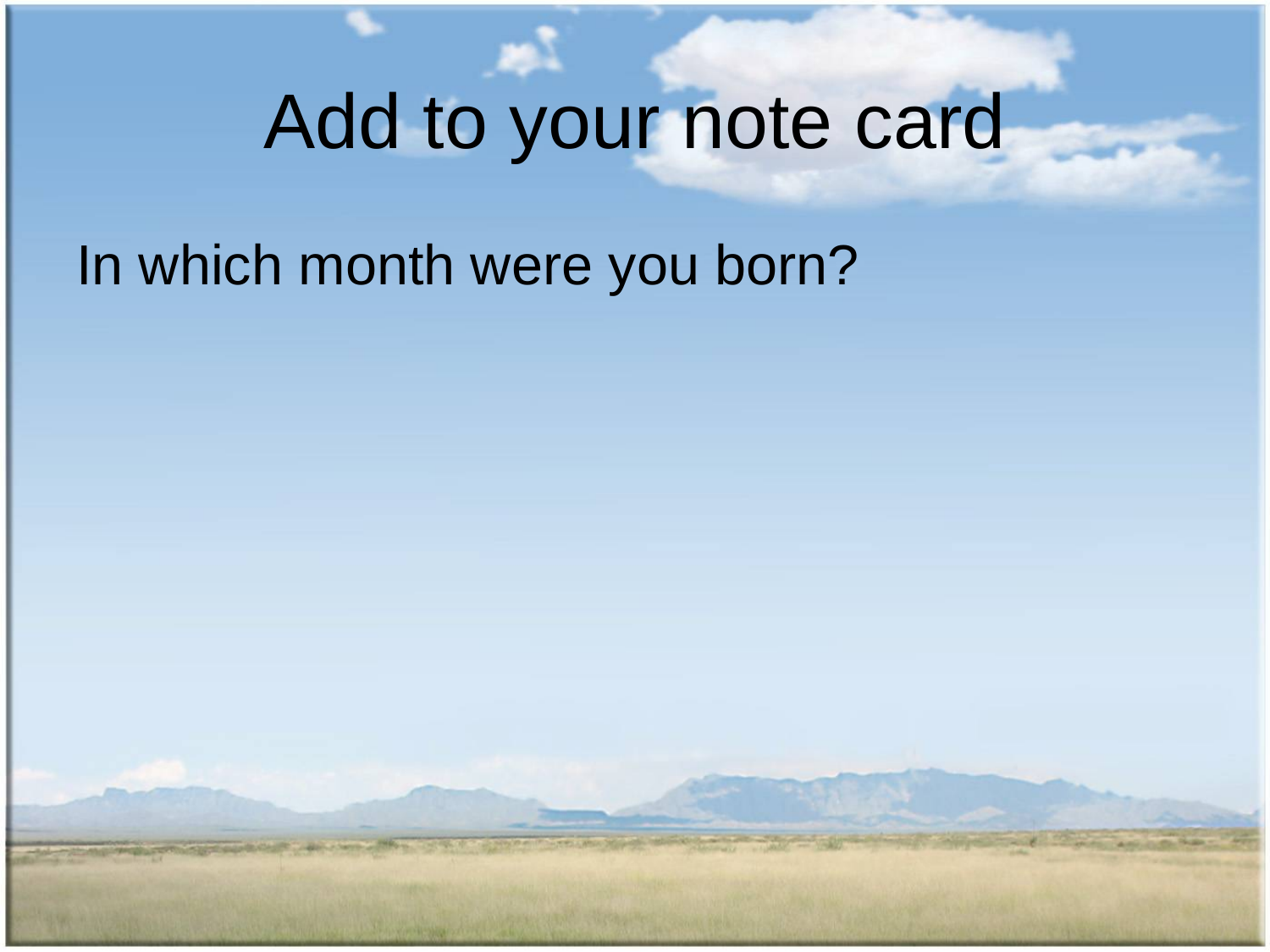

# Add to your note card
In which month were you born?